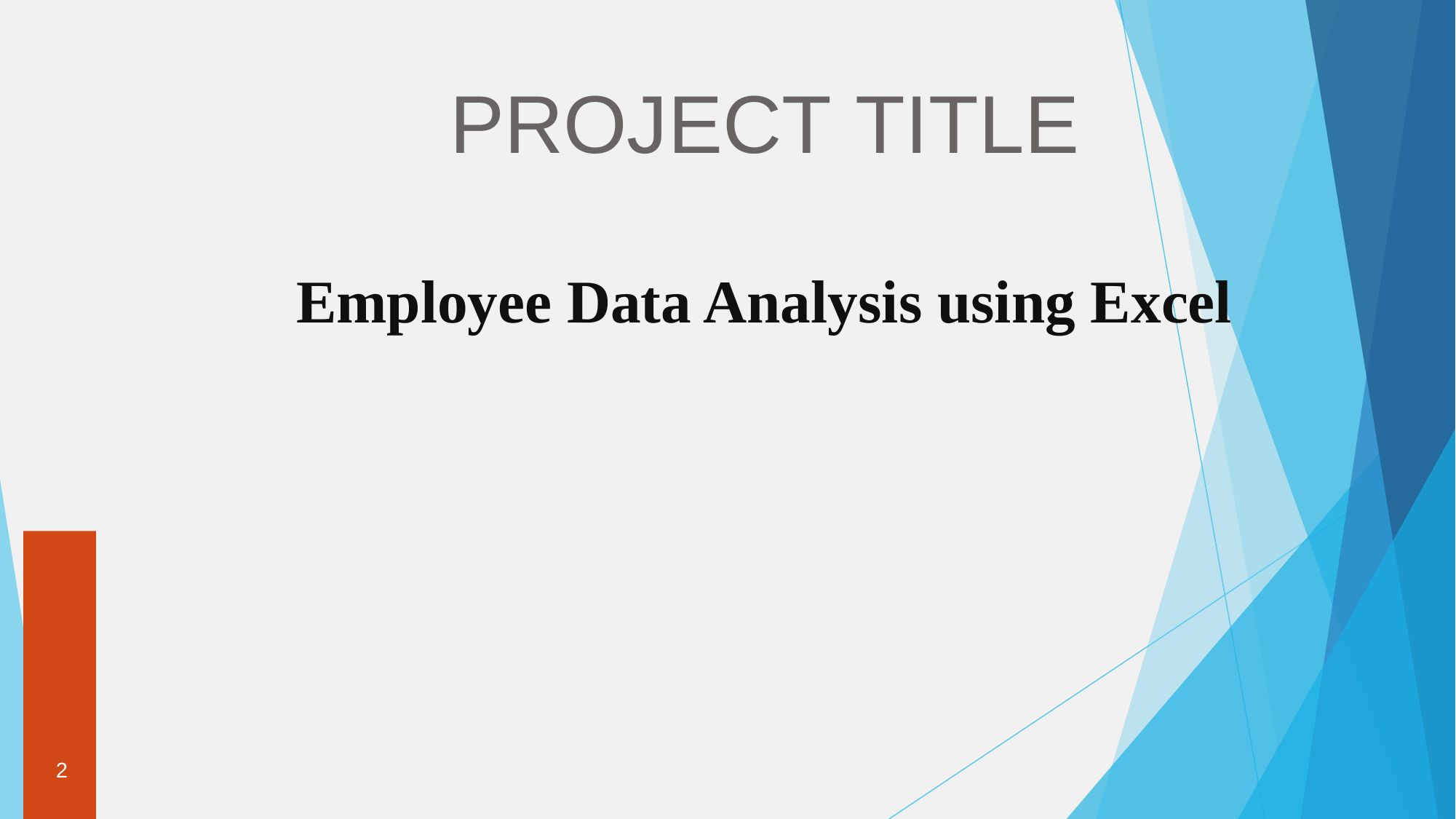

# PROJECT TITLE

Employee Data Analysis using Excel

2